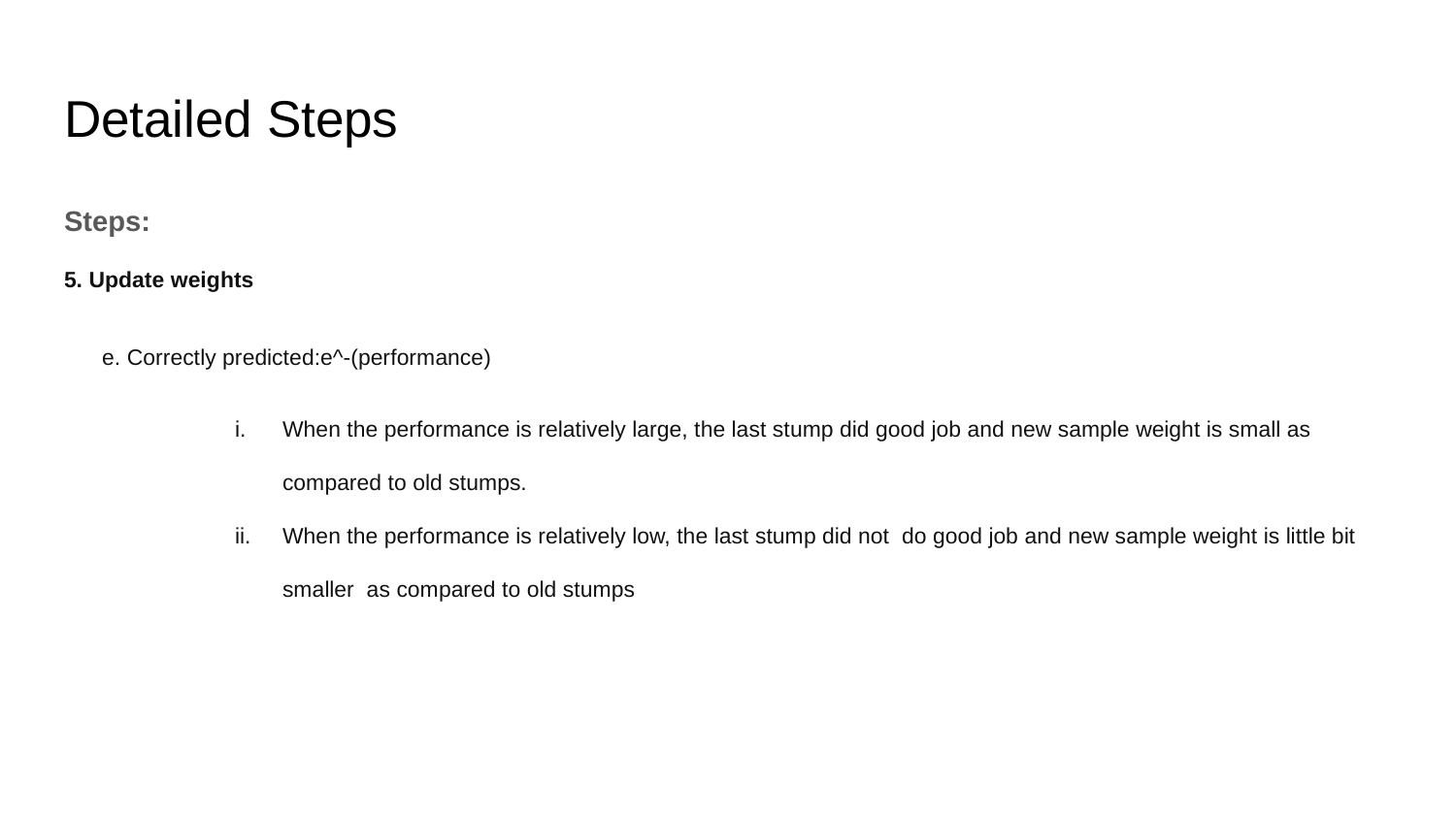

# Detailed Steps
Steps:
5. Update weights
      e. Correctly predicted:e^-(performance)
When the performance is relatively large, the last stump did good job and new sample weight is small as compared to old stumps.
When the performance is relatively low, the last stump did not  do good job and new sample weight is little bit smaller  as compared to old stumps